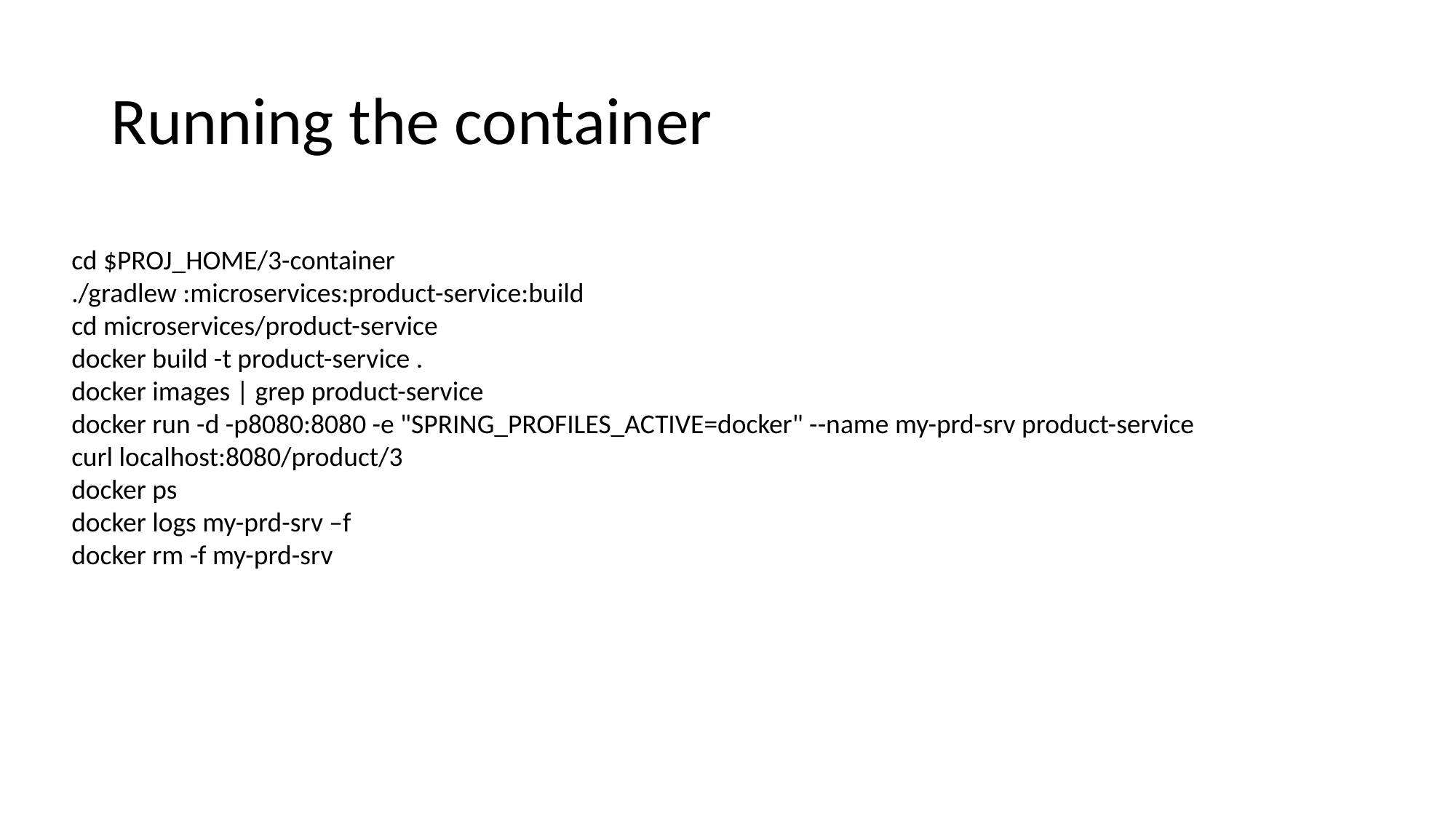

# Running the container
cd $PROJ_HOME/3-container
./gradlew :microservices:product-service:build
cd microservices/product-service
docker build -t product-service .
docker images | grep product-service
docker run -d -p8080:8080 -e "SPRING_PROFILES_ACTIVE=docker" --name my-prd-srv product-service
curl localhost:8080/product/3
docker ps
docker logs my-prd-srv –f
docker rm -f my-prd-srv